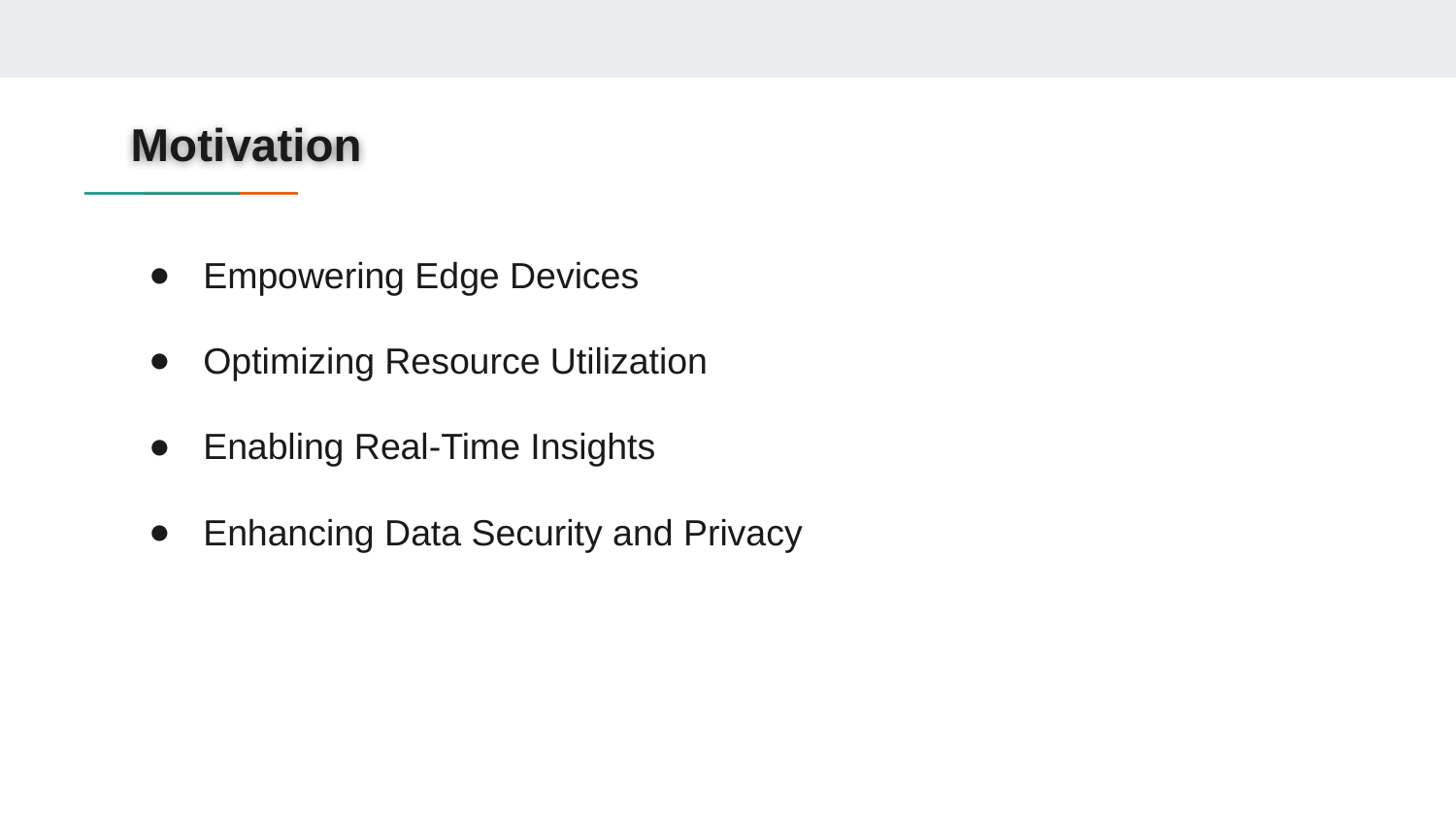

# Motivation
Empowering Edge Devices
Optimizing Resource Utilization
Enabling Real-Time Insights
Enhancing Data Security and Privacy